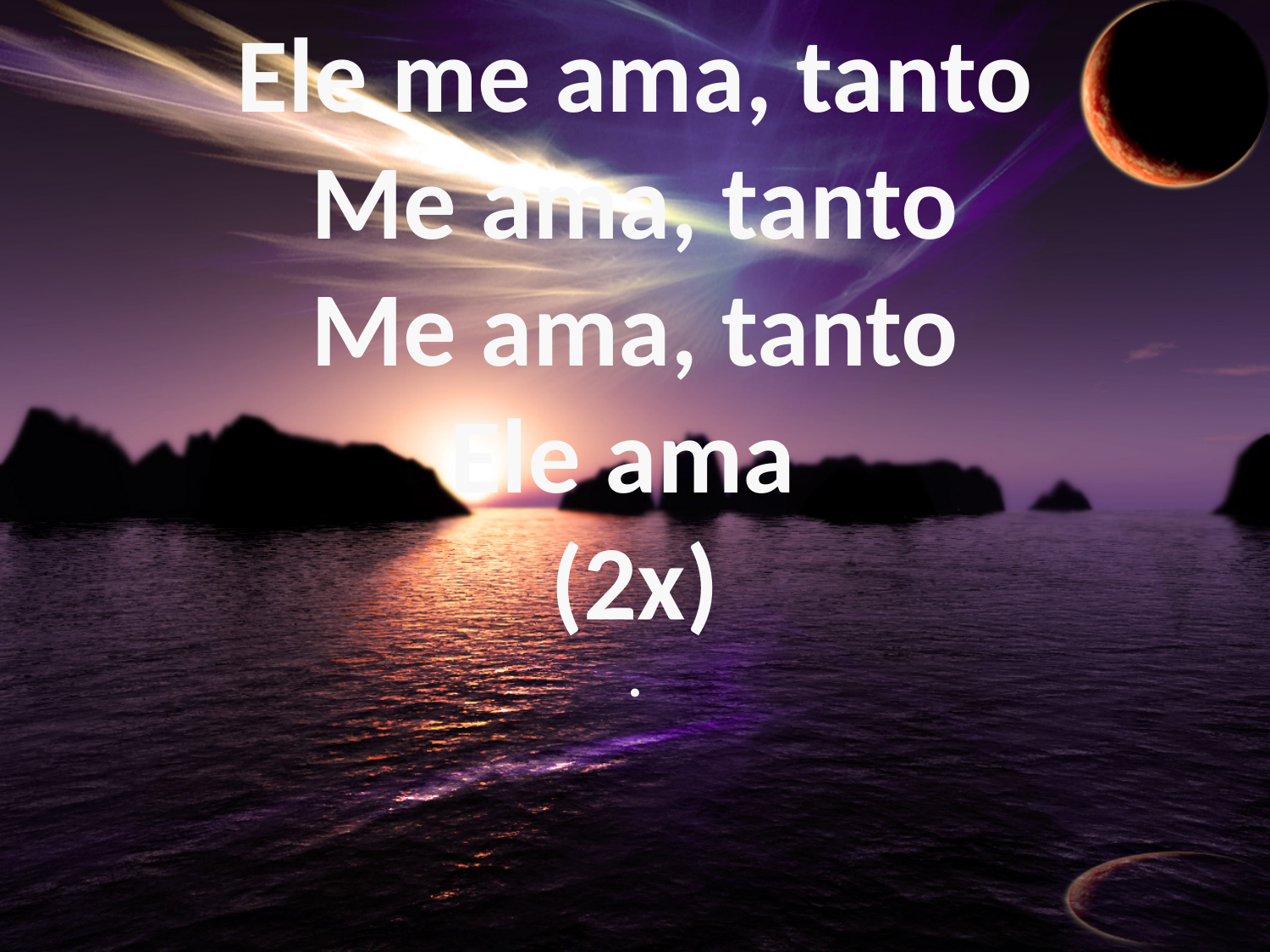

Ele me ama, tanto
Me ama, tanto
Me ama, tanto
Ele ama
(2x)
.